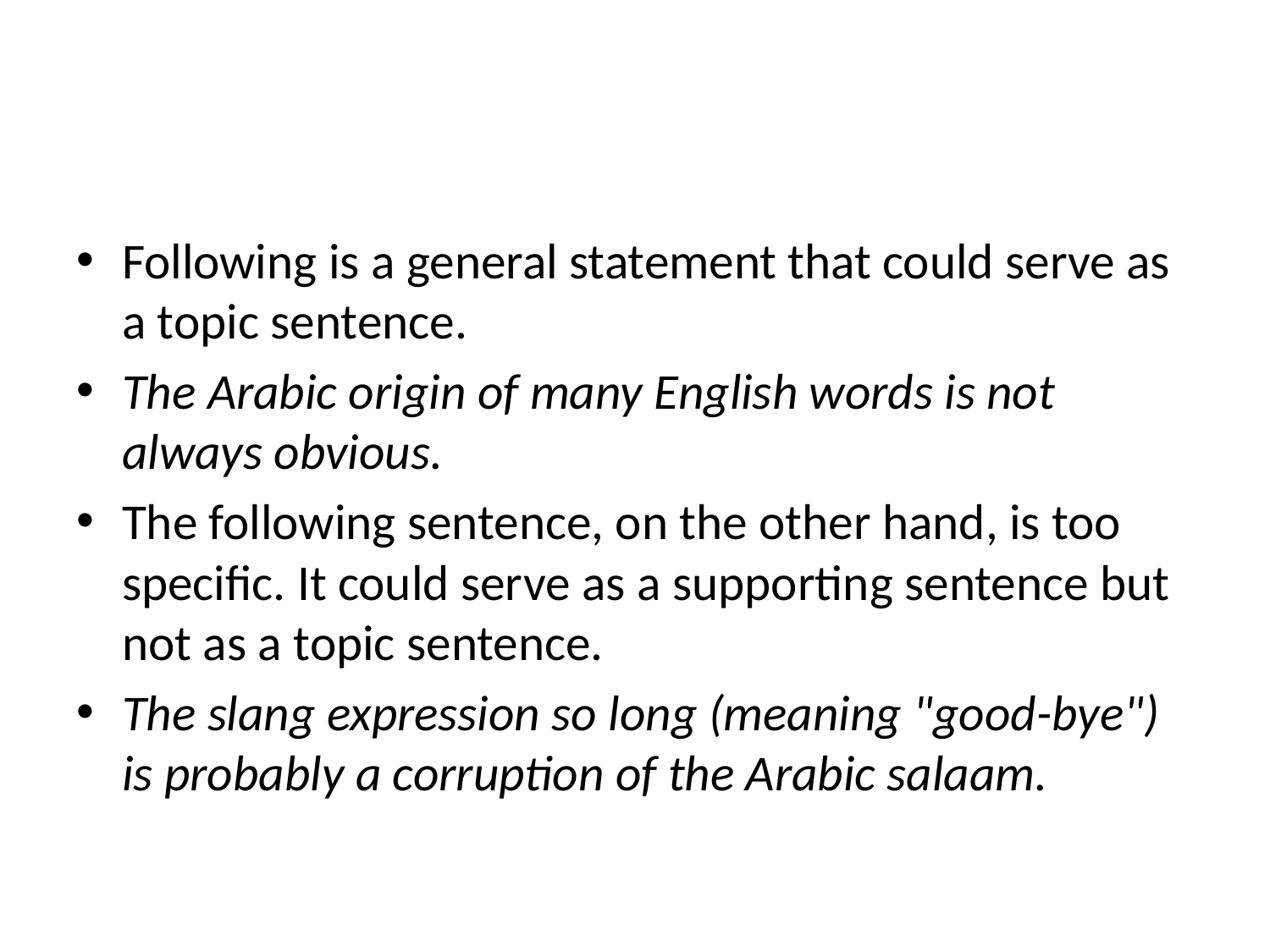

#
Following is a general statement that could serve as a topic sentence.
The Arabic origin of many English words is not always obvious.
The following sentence, on the other hand, is too specific. It could serve as a supporting sentence but not as a topic sentence.
The slang expression so long (meaning "good-bye") is probably a corruption of the Arabic salaam.